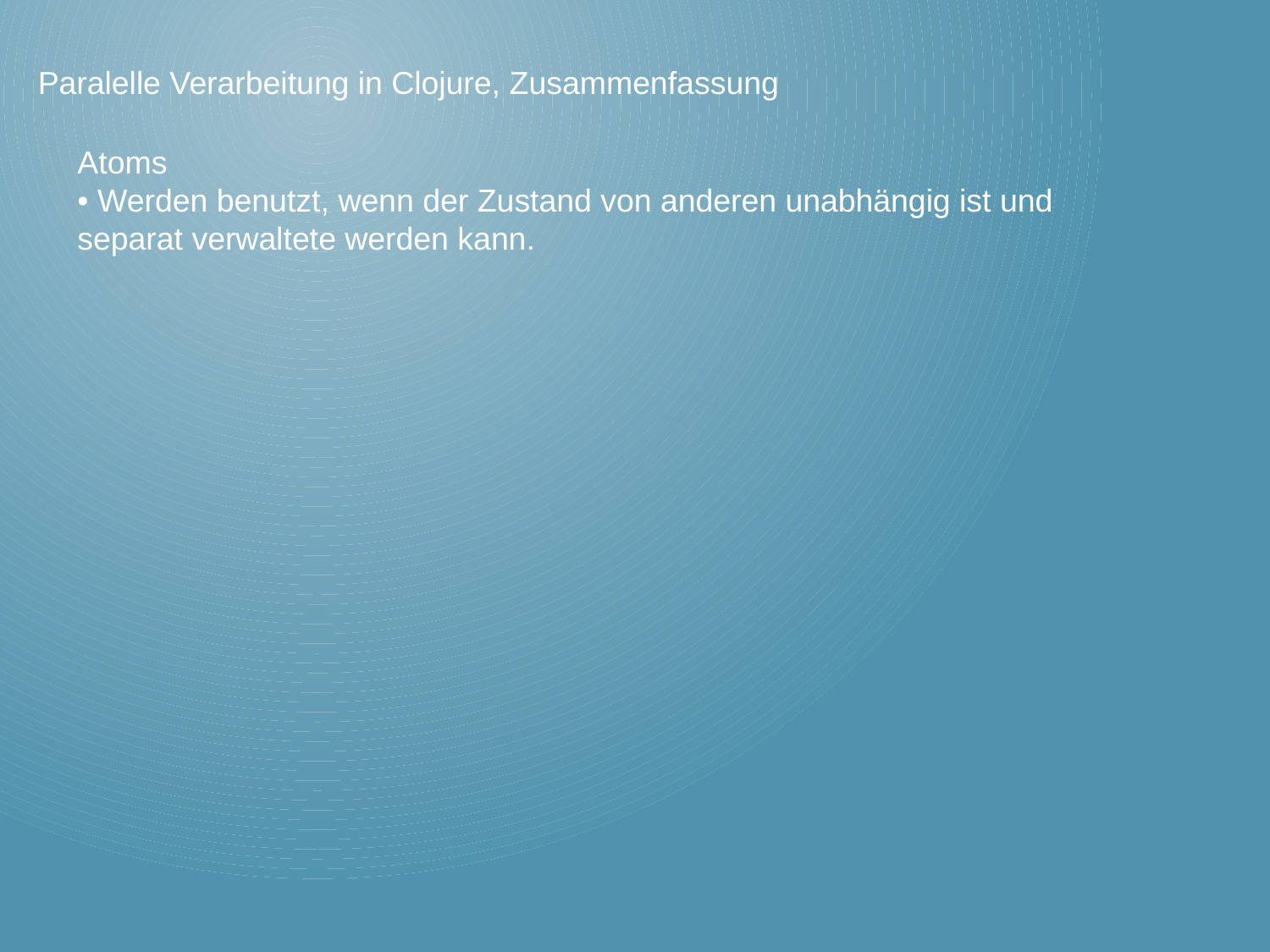

Paralelle Verarbeitung in Clojure, Zusammenfassung
Atoms
• Werden benutzt, wenn der Zustand von anderen unabhängig ist und separat verwaltete werden kann.